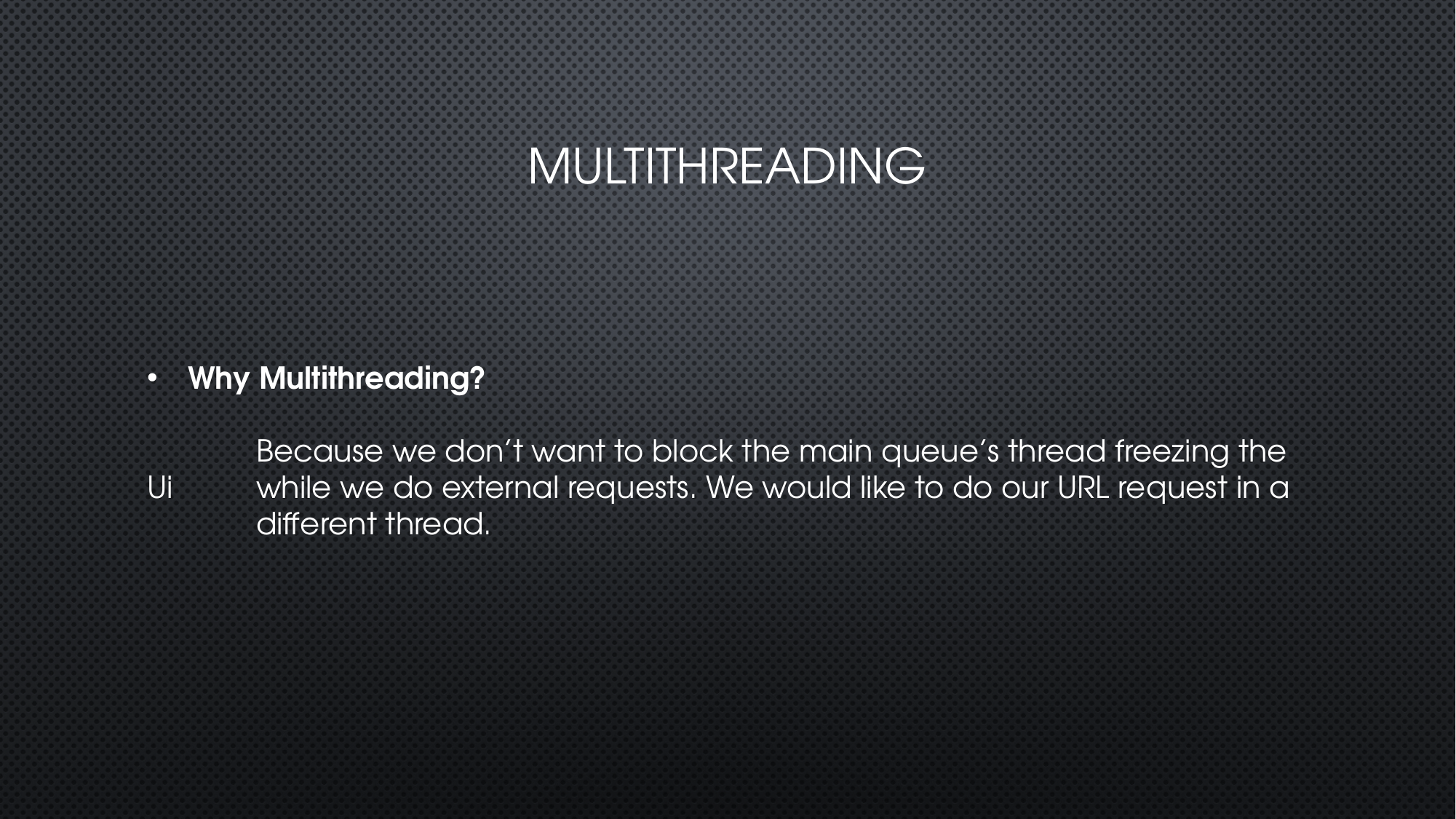

# multithreading
Why Multithreading?
	Because we don’t want to block the main queue’s thread freezing the Ui 	while we do external requests. We would like to do our URL request in a 	different thread.